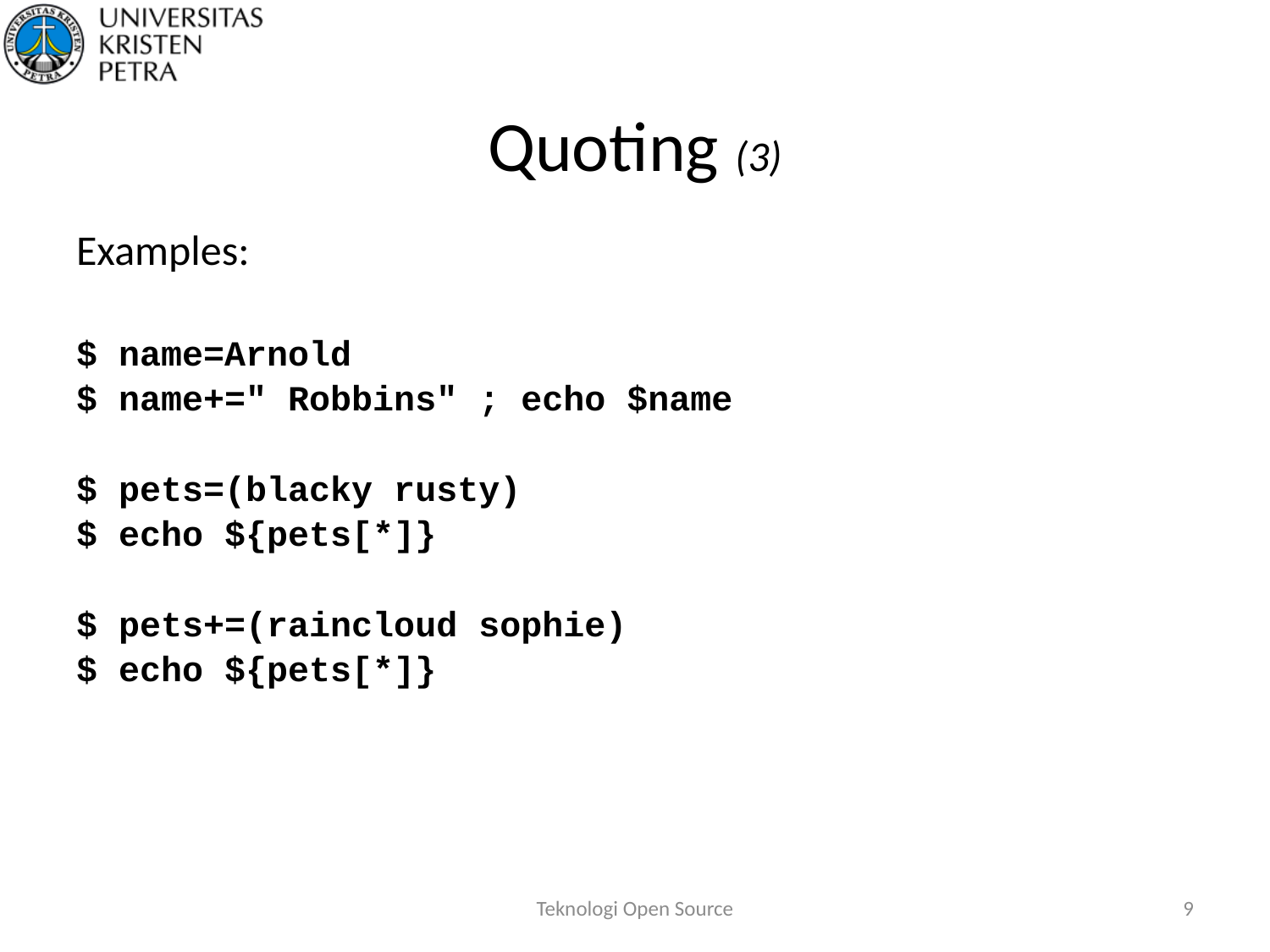

# Quoting (3)
Examples:

$ name=Arnold
$ name+=" Robbins" ; echo $name

$ pets=(blacky rusty)
$ echo ${pets[*]}

$ pets+=(raincloud sophie)
$ echo ${pets[*]}
Teknologi Open Source
9